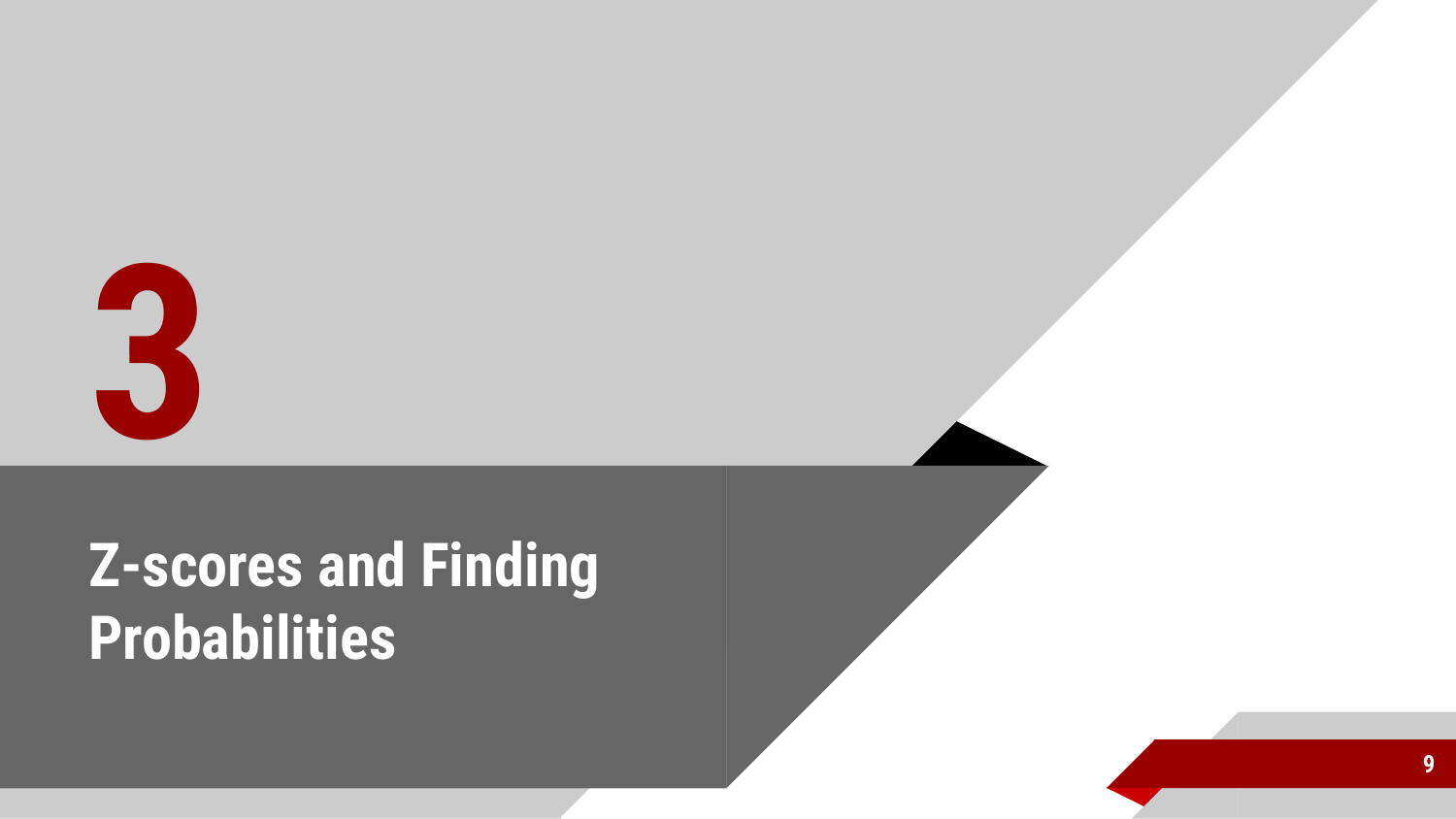

3
# Z-scores and Finding Probabilities
9